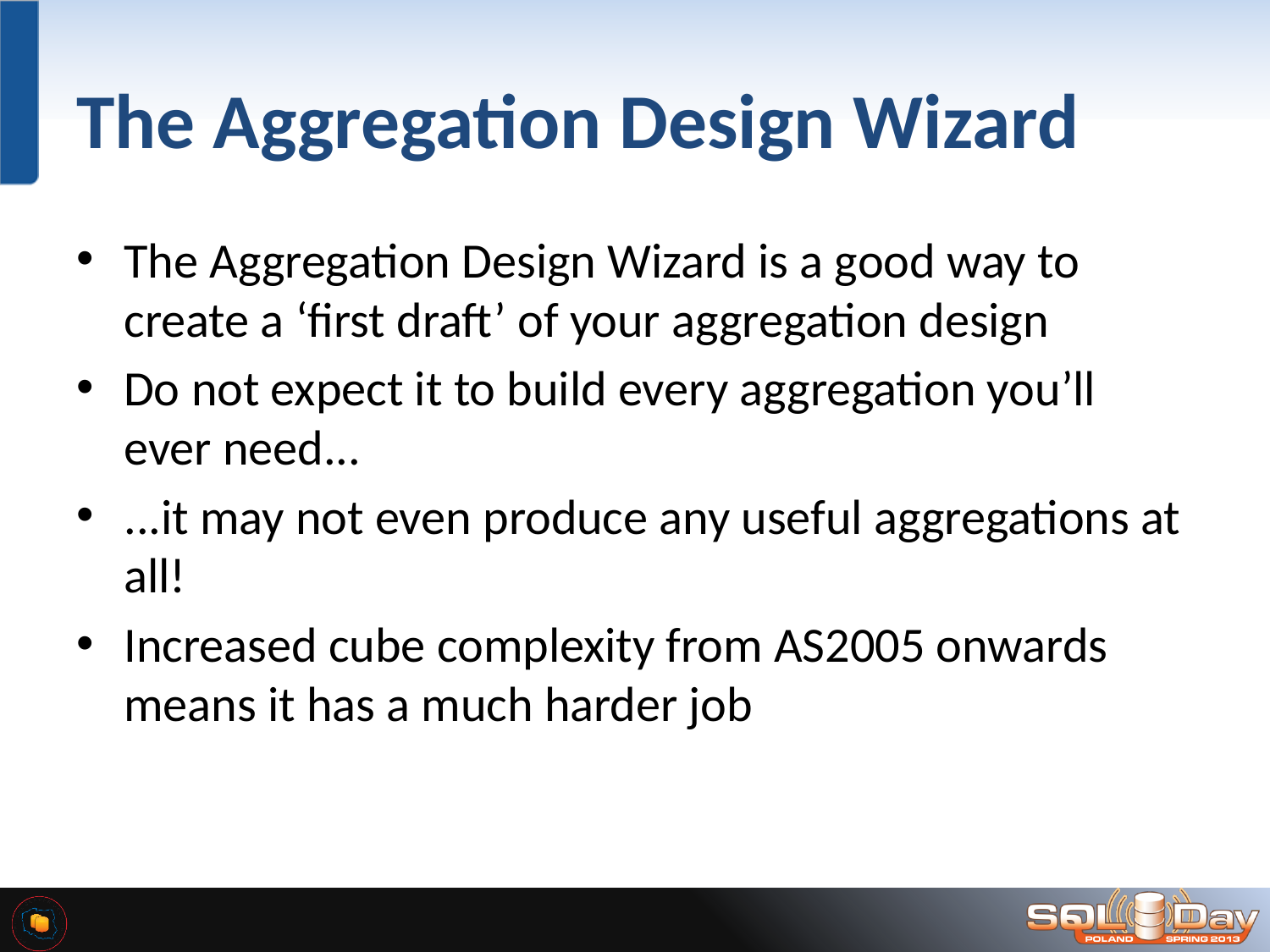

# The Aggregation Design Wizard
The Aggregation Design Wizard is a good way to create a ‘first draft’ of your aggregation design
Do not expect it to build every aggregation you’ll ever need...
...it may not even produce any useful aggregations at all!
Increased cube complexity from AS2005 onwards means it has a much harder job